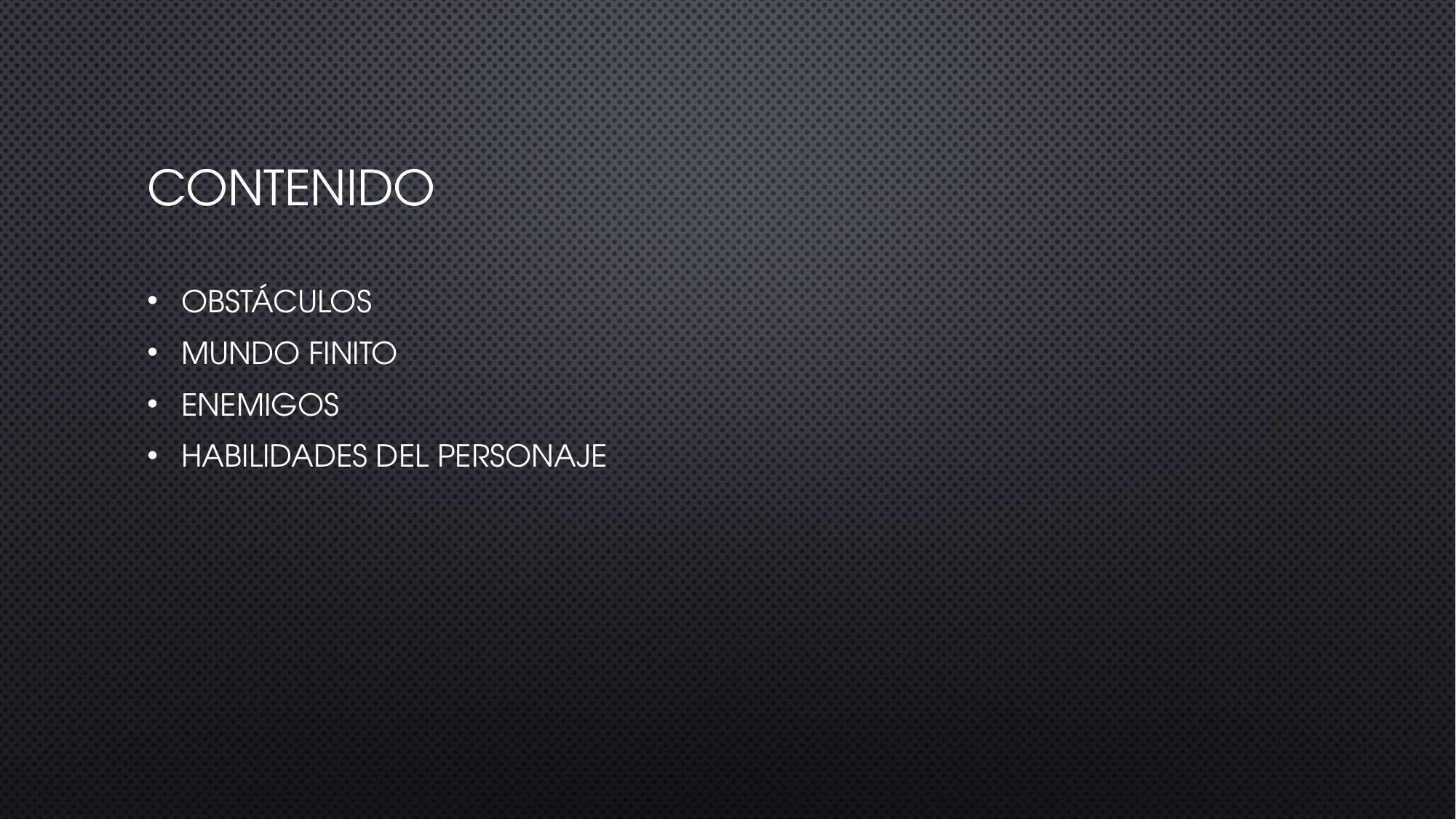

# contenido
Obstáculos
Mundo finito
Enemigos
Habilidades del personaje